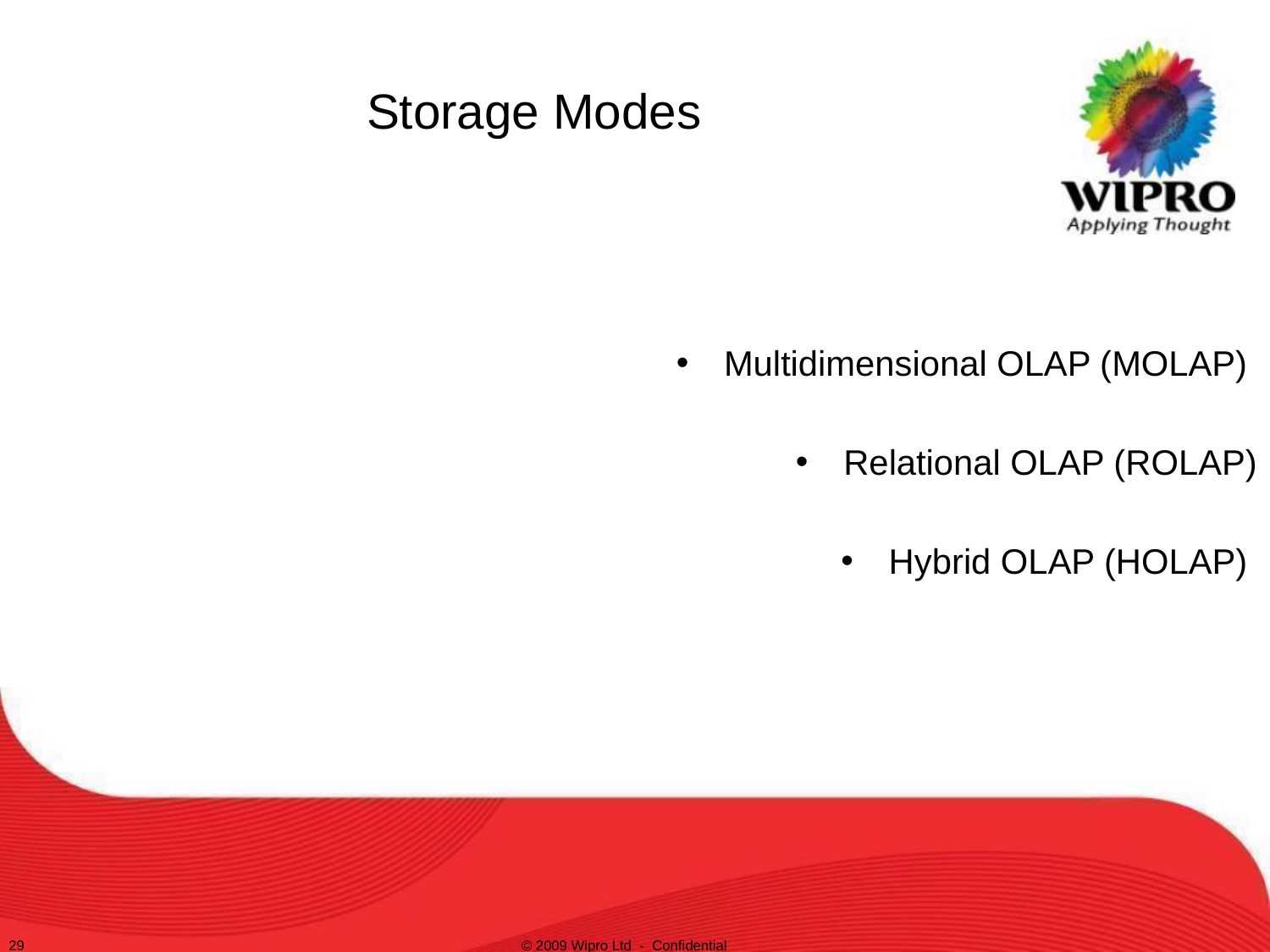

Storage Modes

Multidimensional OLAP (MOLAP)

Relational OLAP (ROLAP)

Hybrid OLAP (HOLAP)